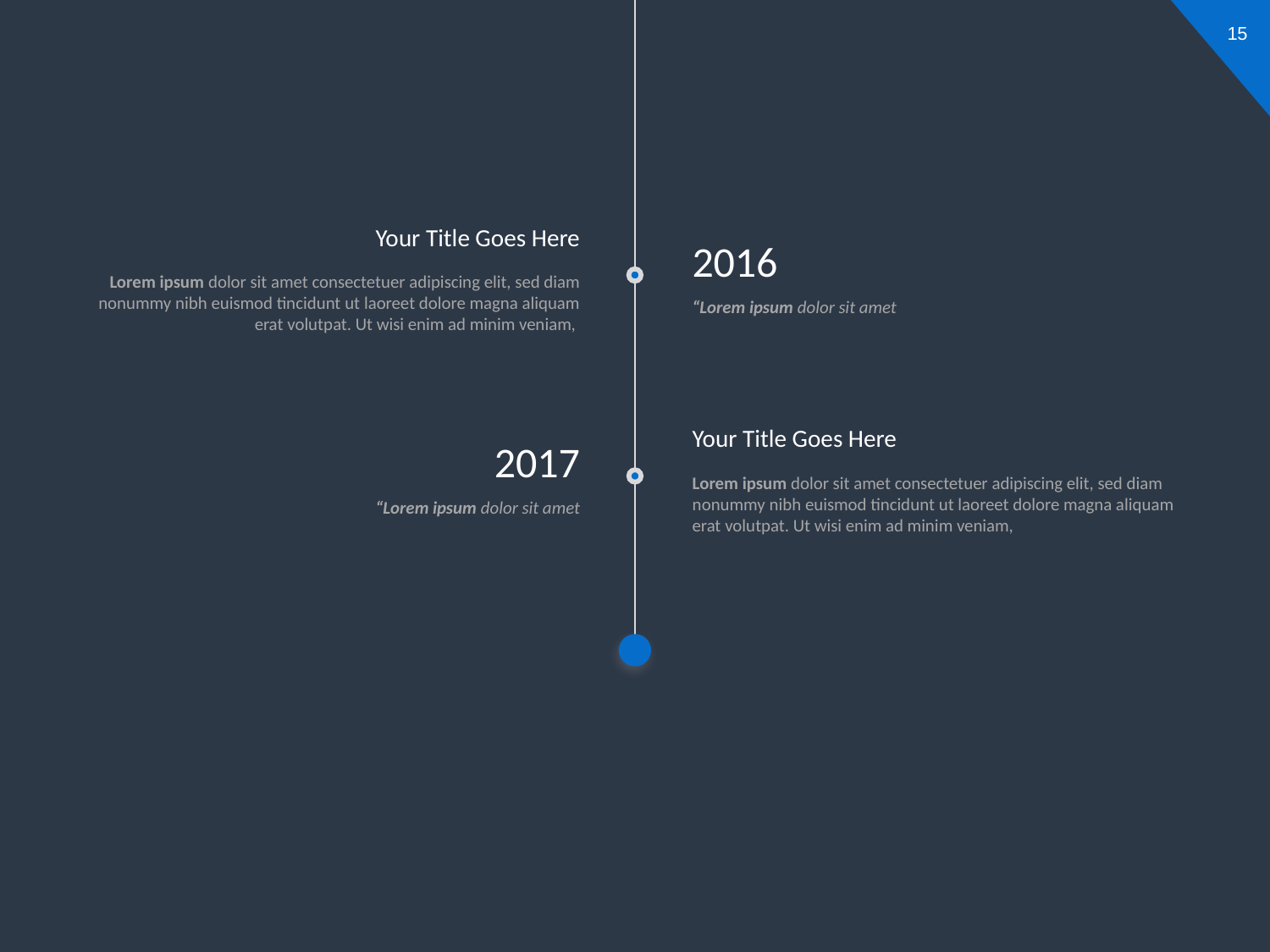

Your Title Goes Here
2016
Lorem ipsum dolor sit amet consectetuer adipiscing elit, sed diam nonummy nibh euismod tincidunt ut laoreet dolore magna aliquam erat volutpat. Ut wisi enim ad minim veniam,

“Lorem ipsum dolor sit amet
Your Title Goes Here
2017
Lorem ipsum dolor sit amet consectetuer adipiscing elit, sed diam nonummy nibh euismod tincidunt ut laoreet dolore magna aliquam erat volutpat. Ut wisi enim ad minim veniam,

“Lorem ipsum dolor sit amet